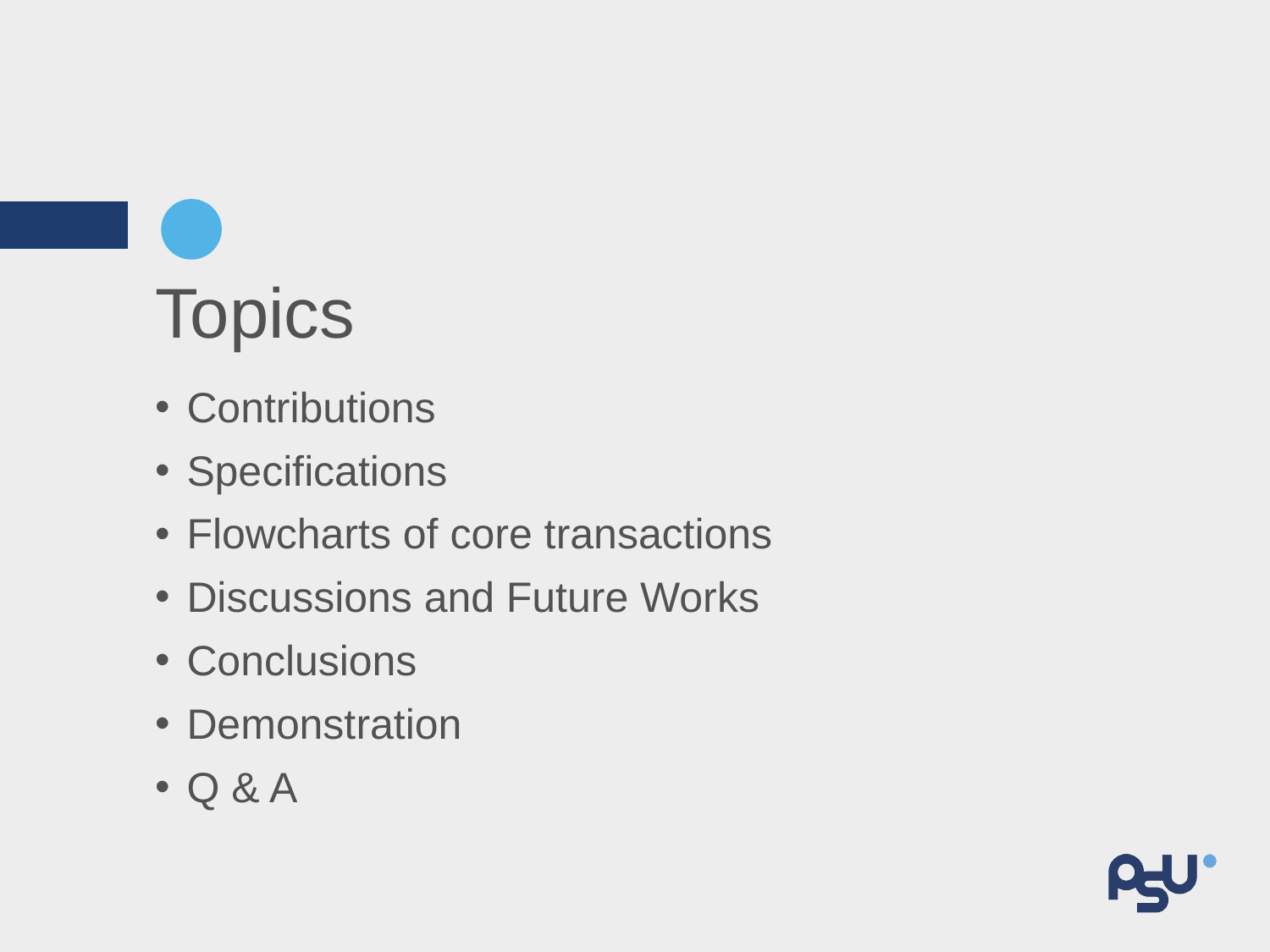

# Topics
Contributions
Specifications
Flowcharts of core transactions
Discussions and Future Works
Conclusions
Demonstration
Q & A